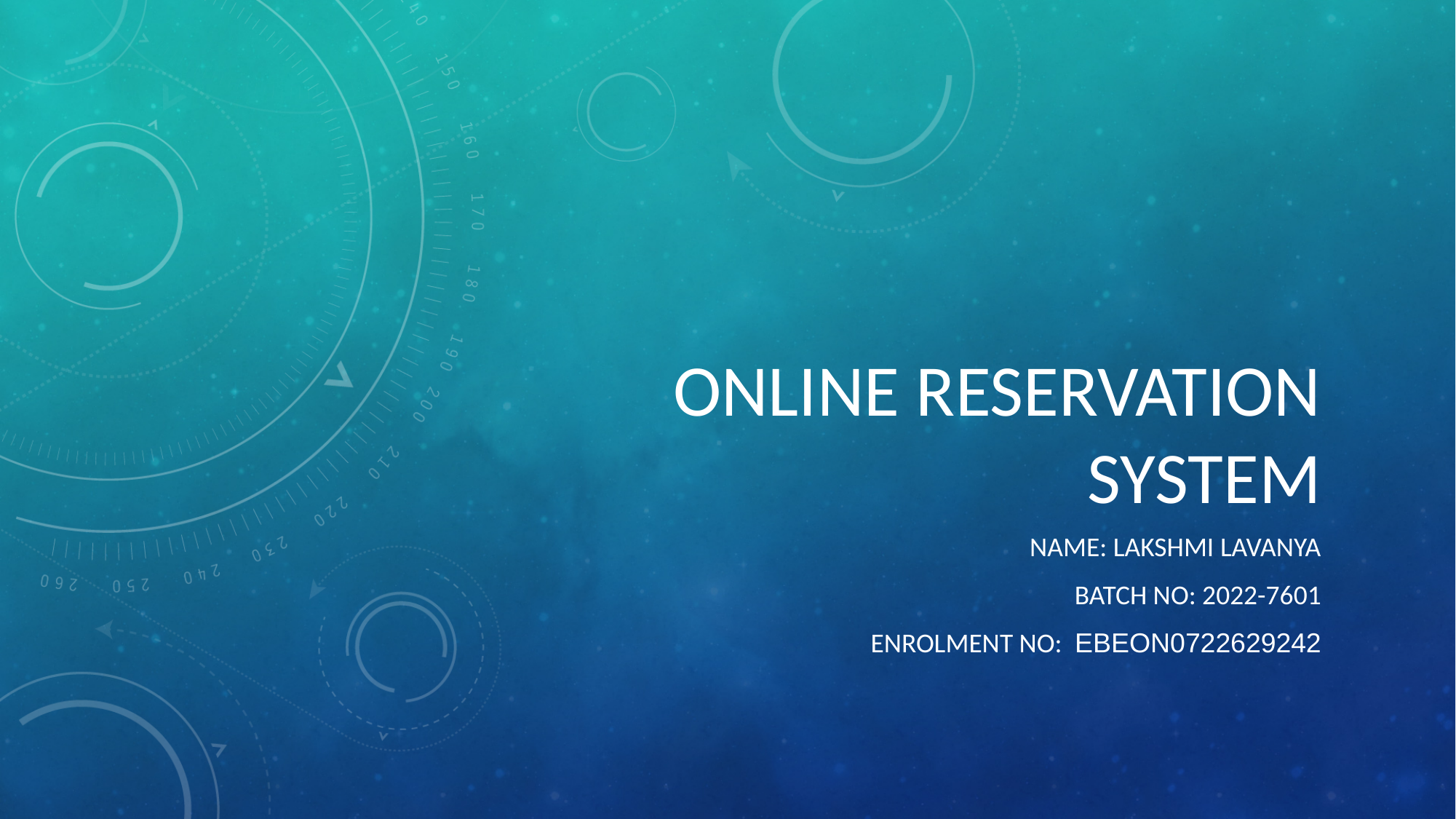

# Online reservation system
Name: Lakshmi Lavanya
Batch no: 2022-7601
Enrolment No:  EBEON0722629242